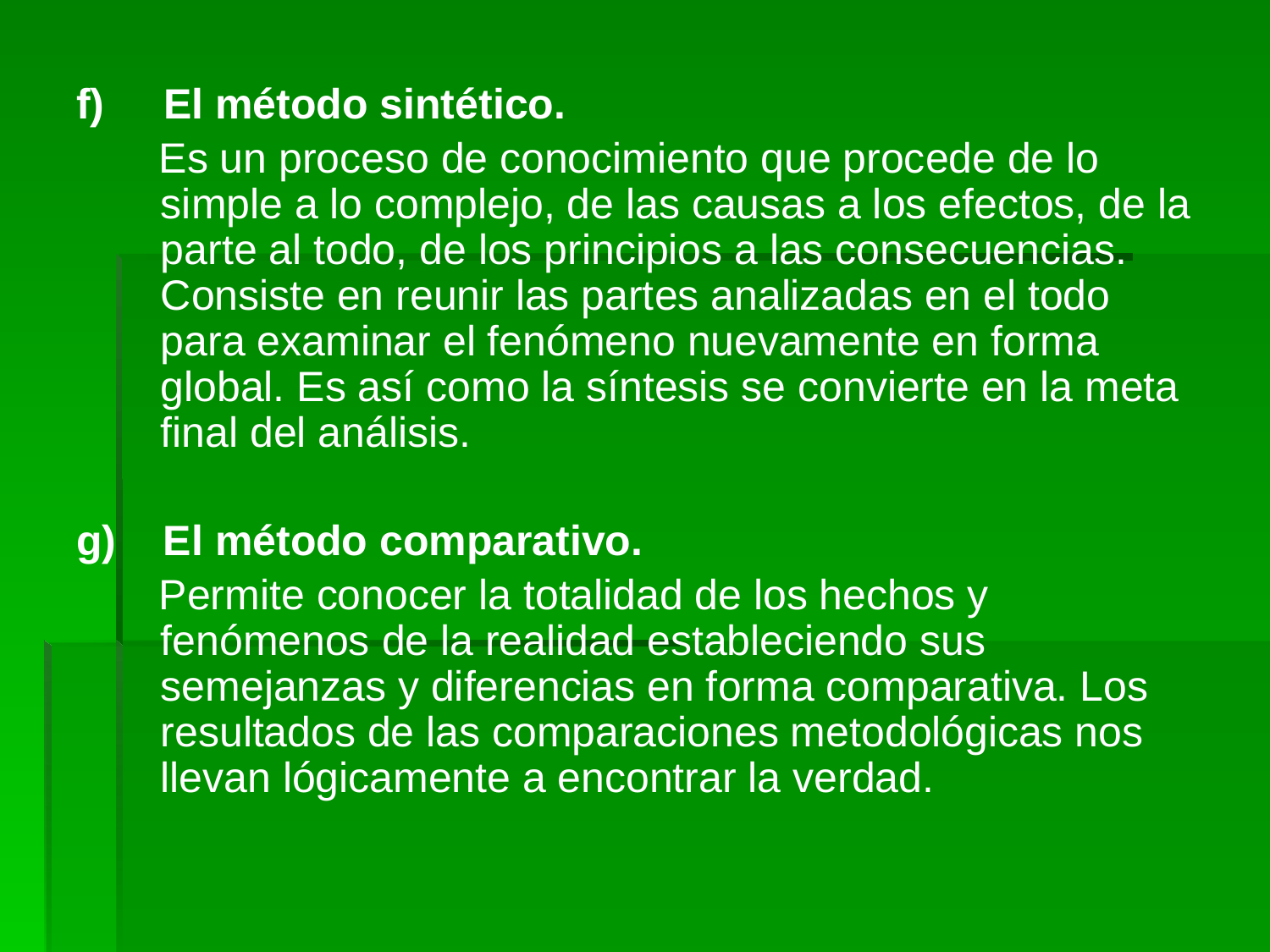

f)     El método sintético.
       Es un proceso de conocimiento que procede de lo simple a lo complejo, de las causas a los efectos, de la parte al todo, de los principios a las consecuencias. Consiste en reunir las partes analizadas en el todo para examinar el fenómeno nuevamente en forma global. Es así como la síntesis se convierte en la meta final del análisis.

g)    El método comparativo.
       Permite conocer la totalidad de los hechos y fenómenos de la realidad estableciendo sus semejanzas y diferencias en forma comparativa. Los resultados de las comparaciones metodológicas nos llevan lógicamente a encontrar la verdad.